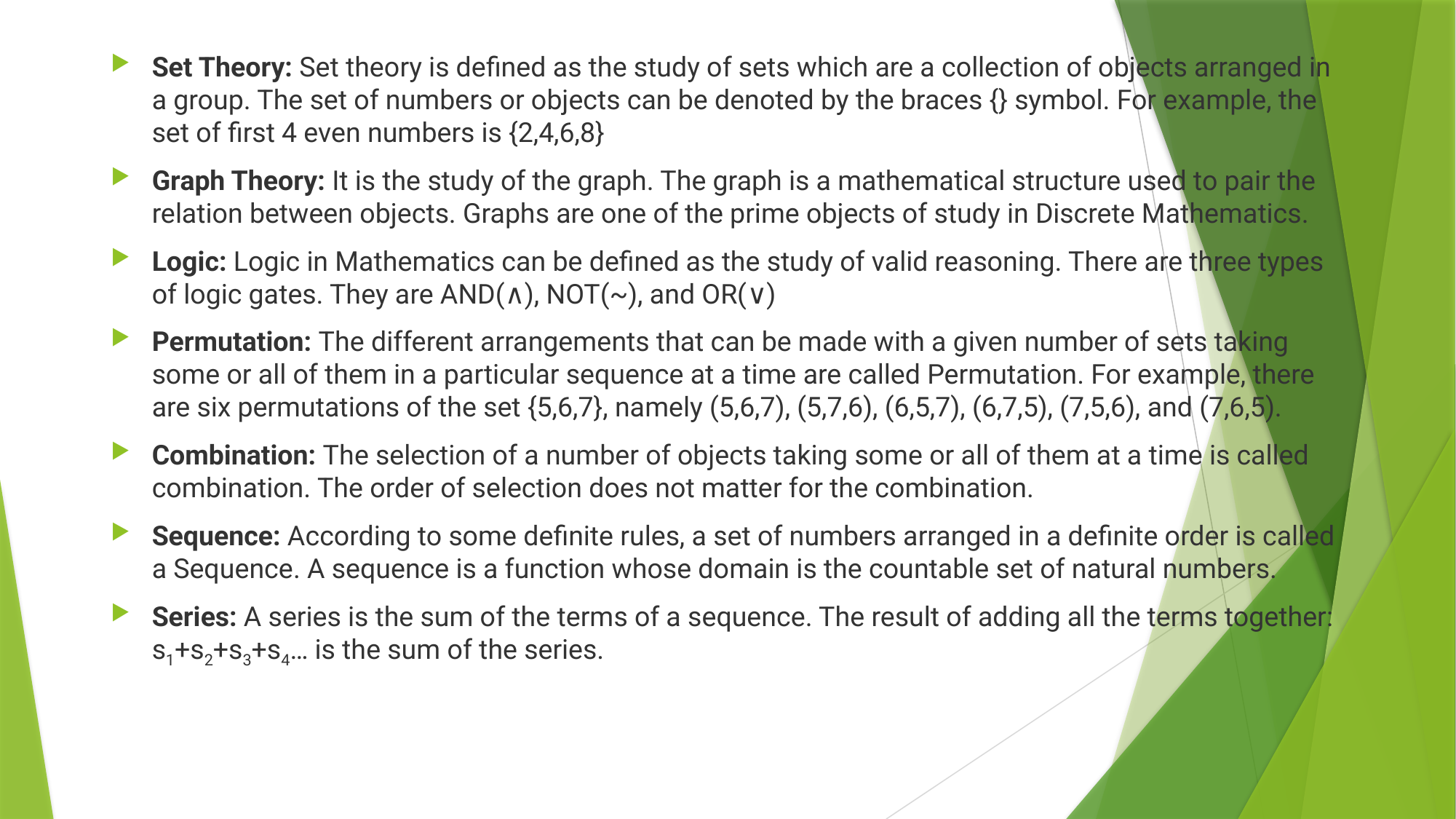

Set Theory: Set theory is defined as the study of sets which are a collection of objects arranged in a group. The set of numbers or objects can be denoted by the braces {} symbol. For example, the set of first 4 even numbers is {2,4,6,8}
Graph Theory: It is the study of the graph. The graph is a mathematical structure used to pair the relation between objects. Graphs are one of the prime objects of study in Discrete Mathematics.
Logic: Logic in Mathematics can be defined as the study of valid reasoning. There are three types of logic gates. They are AND(∧), NOT(~), and OR(∨)
Permutation: The different arrangements that can be made with a given number of sets taking some or all of them in a particular sequence at a time are called Permutation. For example, there are six permutations of the set {5,6,7}, namely (5,6,7), (5,7,6), (6,5,7), (6,7,5), (7,5,6), and (7,6,5).
Combination: The selection of a number of objects taking some or all of them at a time is called combination. The order of selection does not matter for the combination.
Sequence: According to some definite rules, a set of numbers arranged in a definite order is called a Sequence. A sequence is a function whose domain is the countable set of natural numbers.
Series: A series is the sum of the terms of a sequence. The result of adding all the terms together: s1+s2+s3+s4… is the sum of the series.